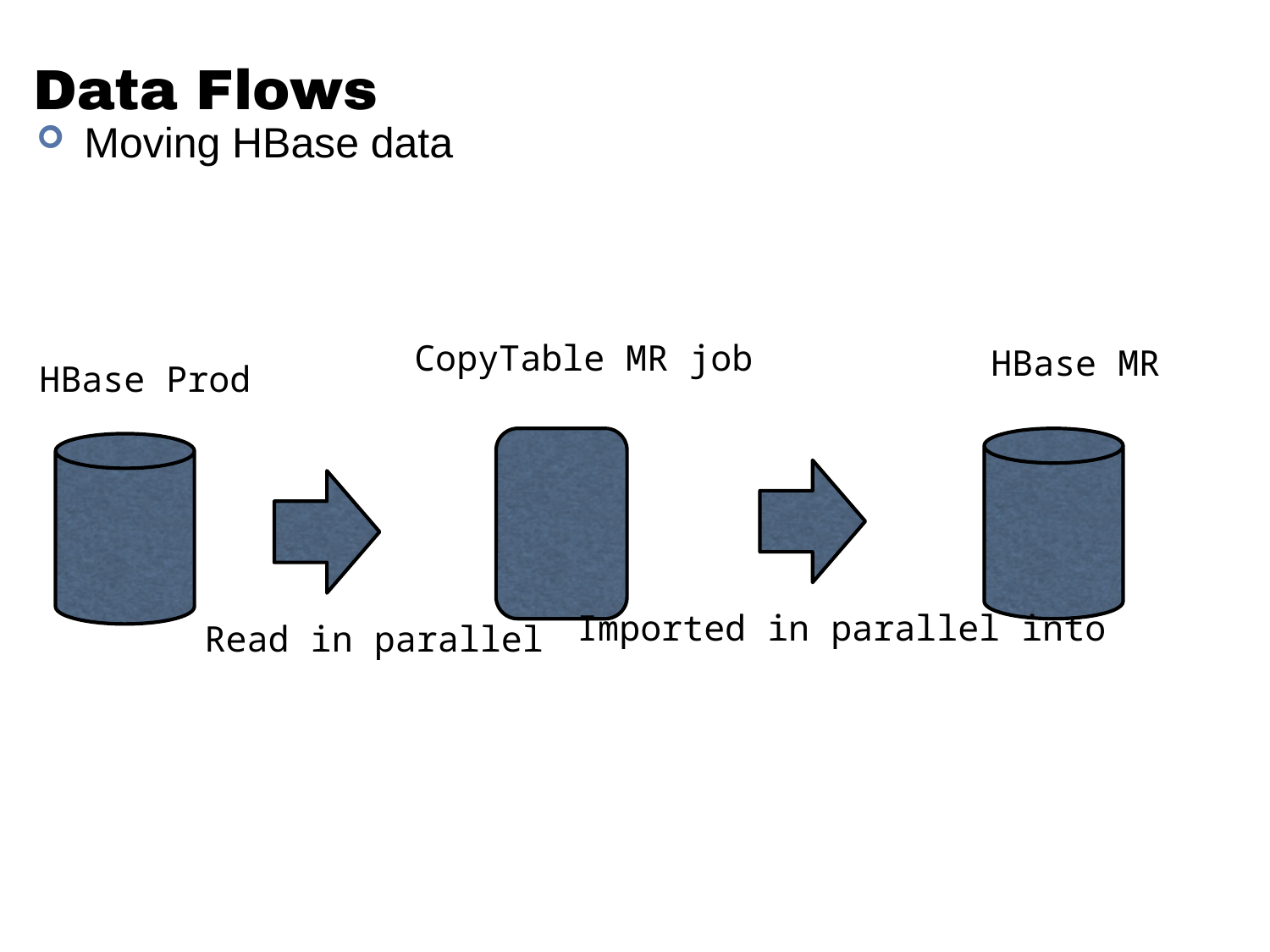

# Data Flows
Moving HBase data
CopyTable MR job
HBase MR
HBase Prod

Imported in parallel into
Read in parallel
* HBase replication currently only works for a single slave cluster, in our case HBase replicates to a backup cluster.